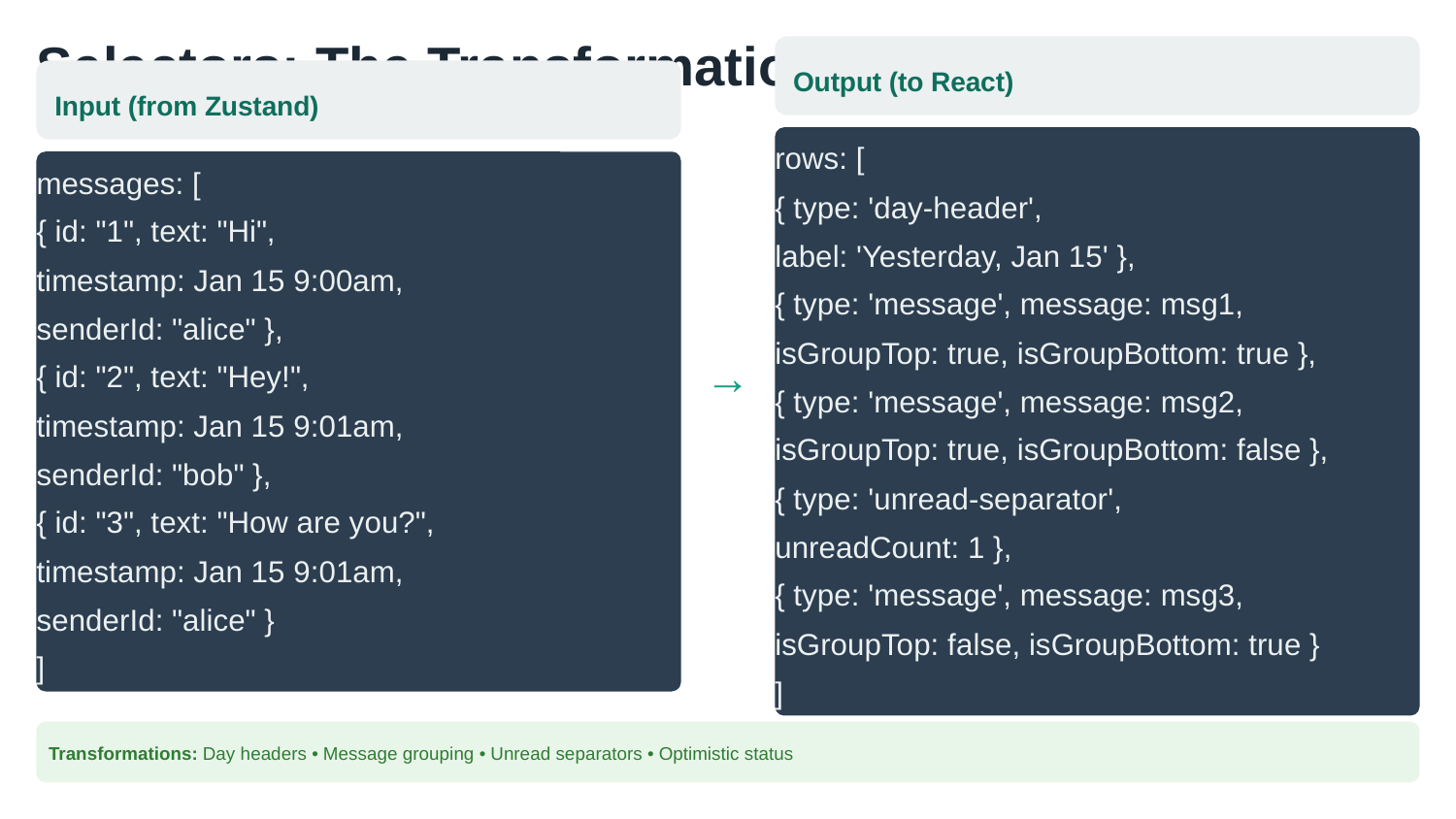

Selectors: The Transformation Layer

Output (to React)

Input (from Zustand)
useChatMessageView transforms raw data into UI-ready structures

rows: [

messages: [
{ type: 'day-header',
{ id: "1", text: "Hi",
label: 'Yesterday, Jan 15' },
timestamp: Jan 15 9:00am,
{ type: 'message', message: msg1,
senderId: "alice" },
isGroupTop: true, isGroupBottom: true },
→
{ id: "2", text: "Hey!",
{ type: 'message', message: msg2,
timestamp: Jan 15 9:01am,
isGroupTop: true, isGroupBottom: false },
senderId: "bob" },
{ type: 'unread-separator',
{ id: "3", text: "How are you?",
unreadCount: 1 },
timestamp: Jan 15 9:01am,
{ type: 'message', message: msg3,
senderId: "alice" }
isGroupTop: false, isGroupBottom: true }
]
]

Transformations: Day headers • Message grouping • Unread separators • Optimistic status